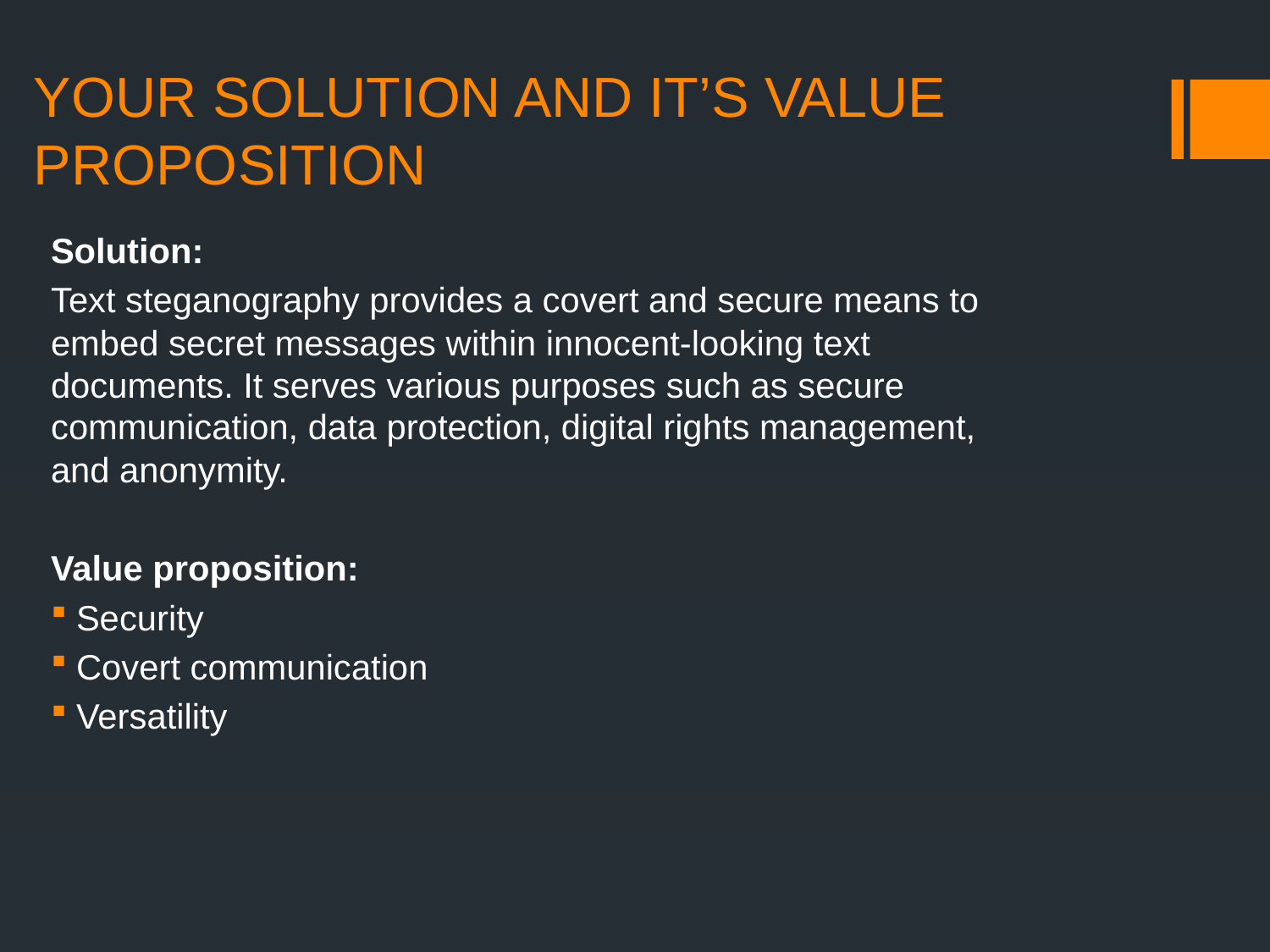

# YOUR SOLUTION AND IT’S VALUE PROPOSITION
Solution:
Text steganography provides a covert and secure means to embed secret messages within innocent-looking text documents. It serves various purposes such as secure communication, data protection, digital rights management, and anonymity.

Value proposition:
Security
Covert communication
Versatility